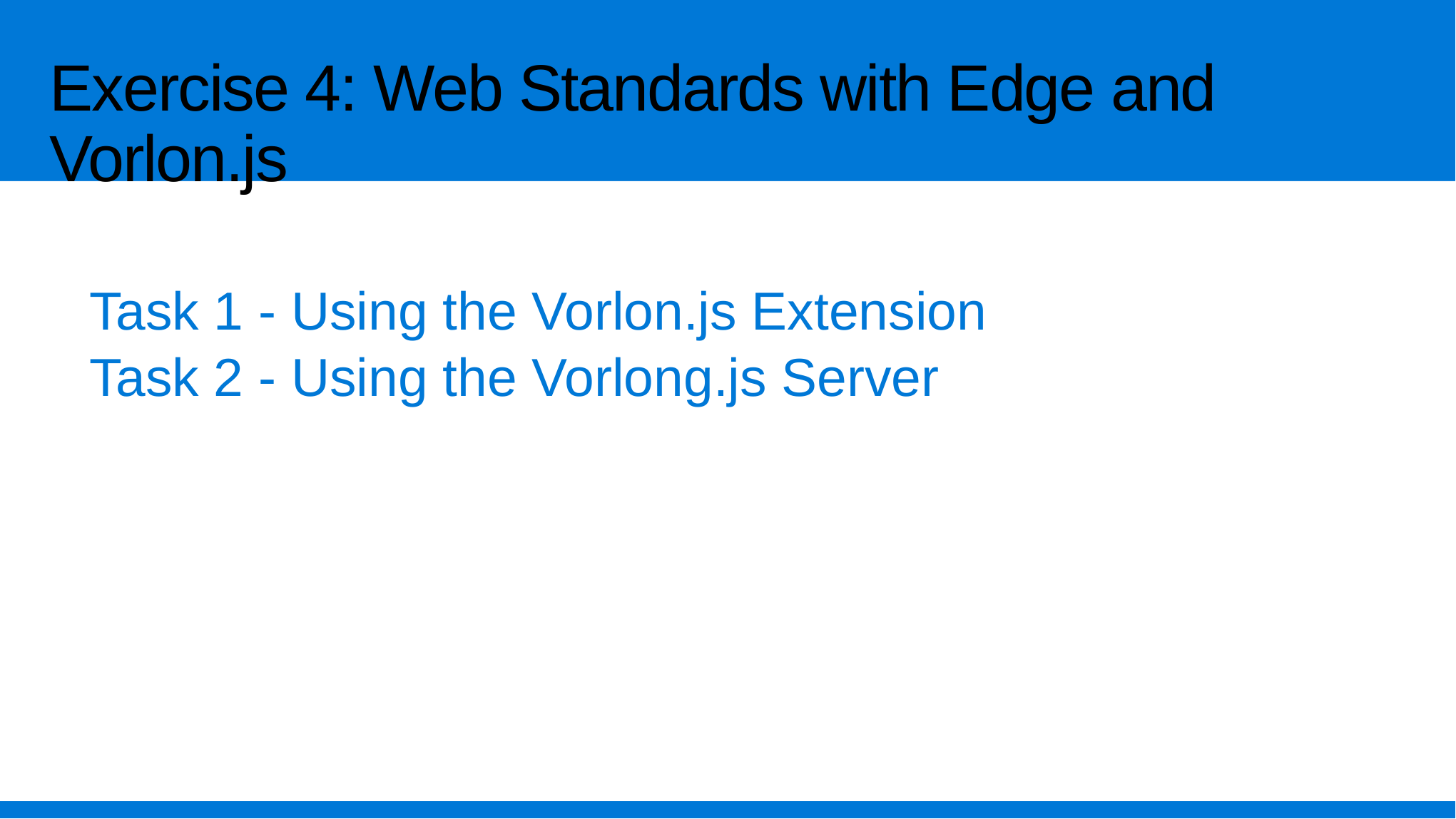

# Exercise 4: Web Standards with Edge and Vorlon.js

Task 1 - Using the Vorlon.js Extension
Task 2 - Using the Vorlong.js Server